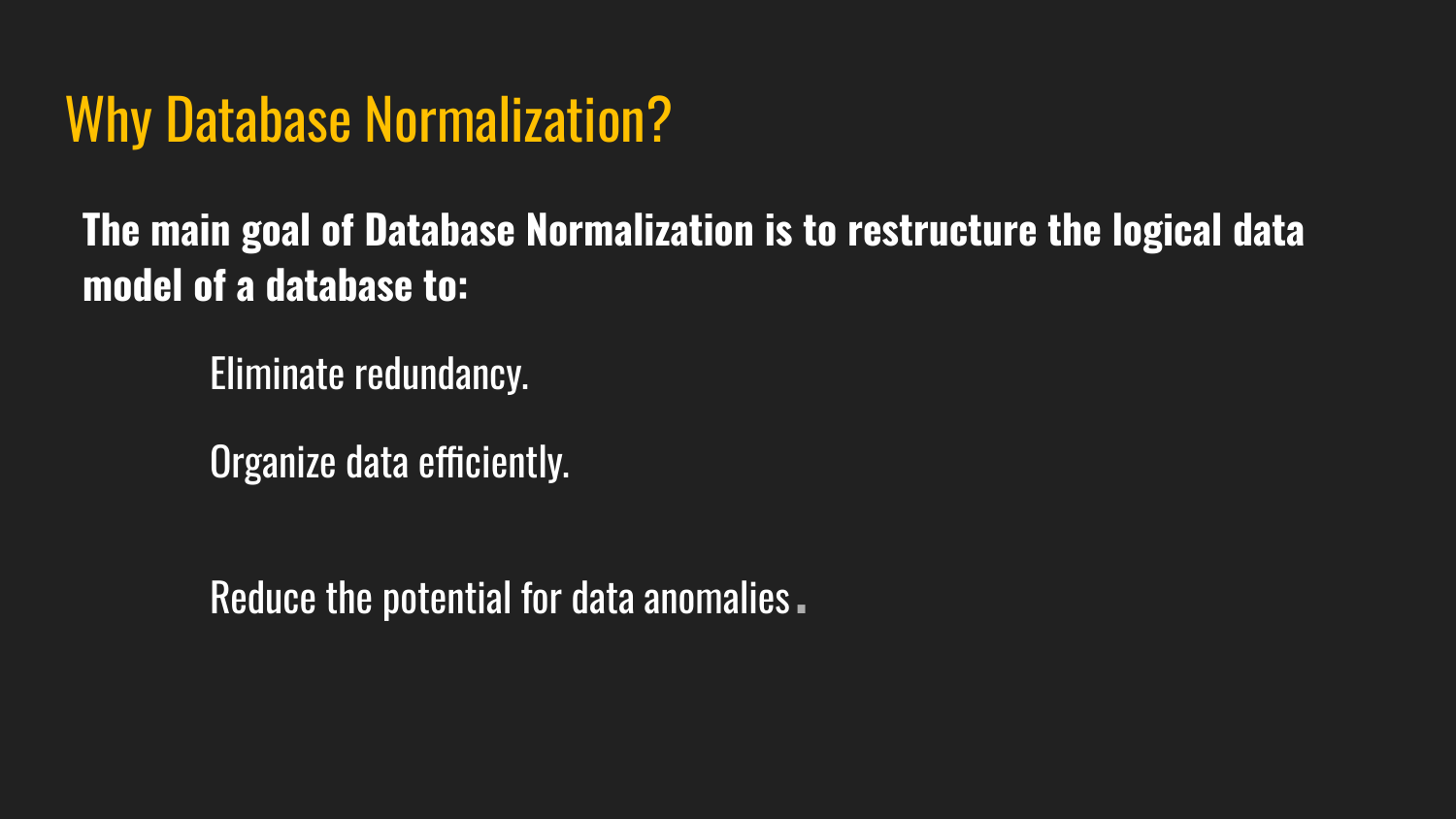

# Why Database Normalization?
The main goal of Database Normalization is to restructure the logical data model of a database to:
Eliminate redundancy.
Organize data efficiently.
Reduce the potential for data anomalies.